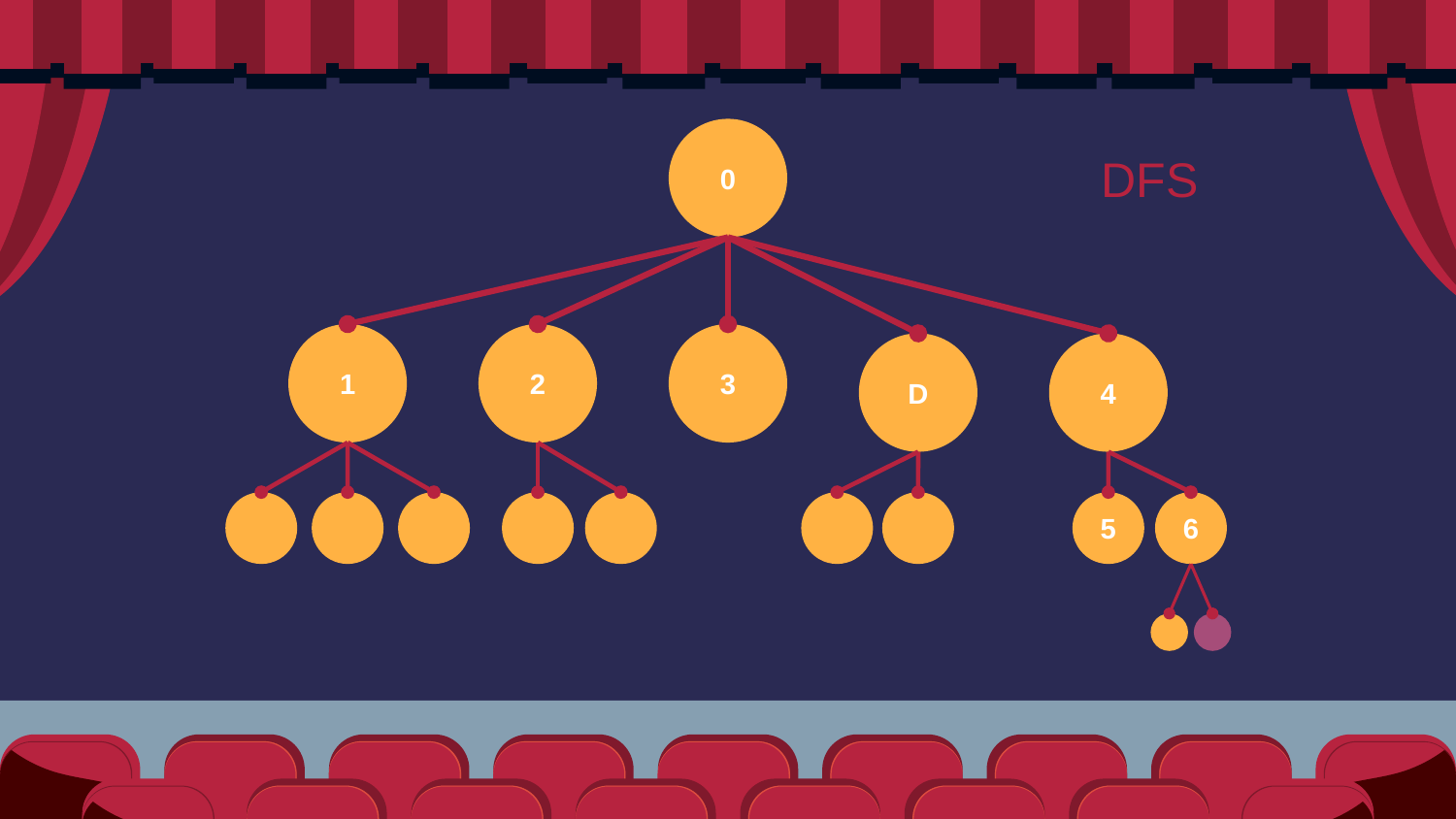

0
DFS
1
2
3
D
4

5
6